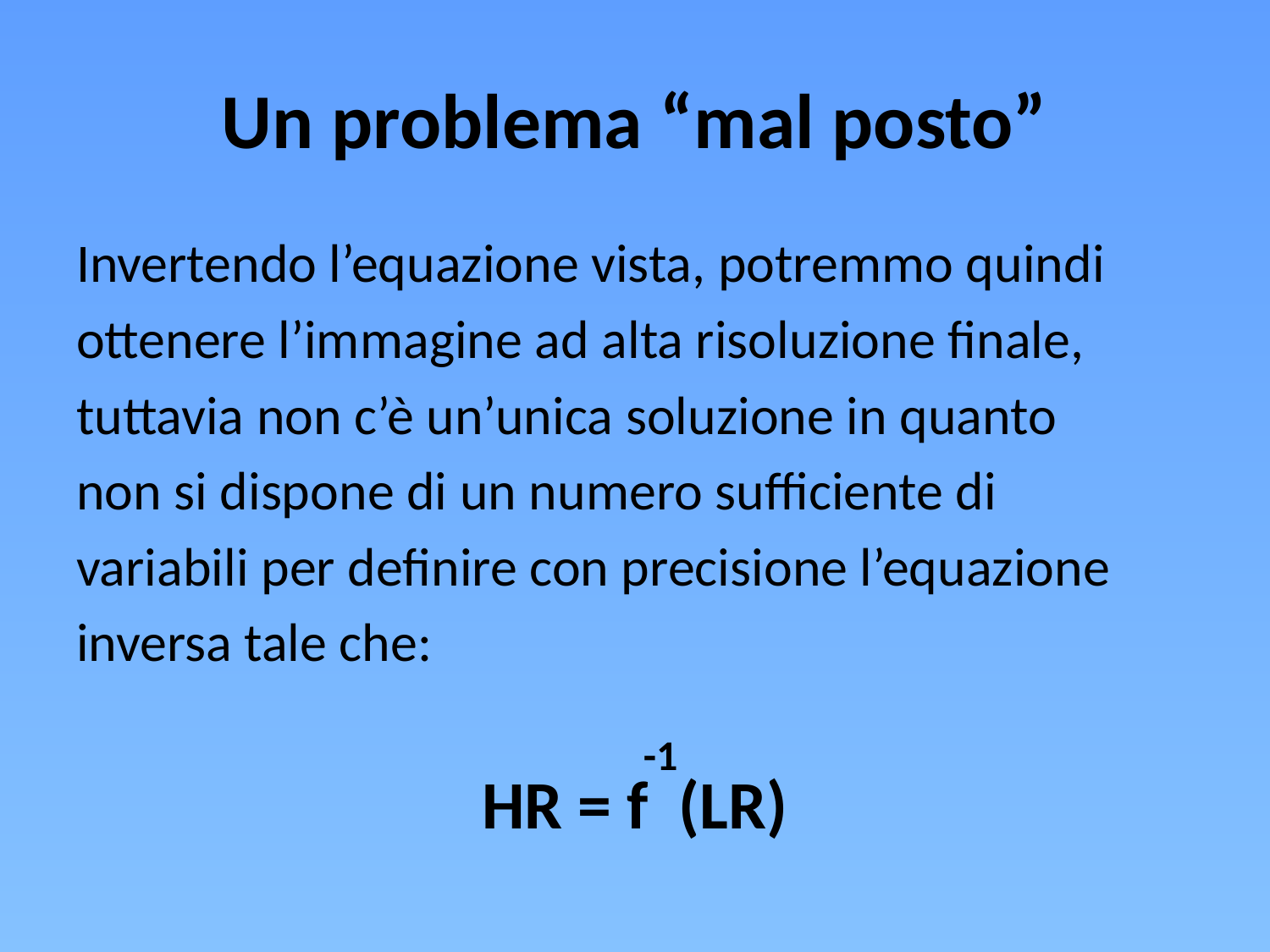

# Un problema “mal posto”
Invertendo l’equazione vista, potremmo quindi
ottenere l’immagine ad alta risoluzione finale,
tuttavia non c’è un’unica soluzione in quanto
non si dispone di un numero sufficiente di
variabili per definire con precisione l’equazione
inversa tale che:

HR = f  (LR)
  -1